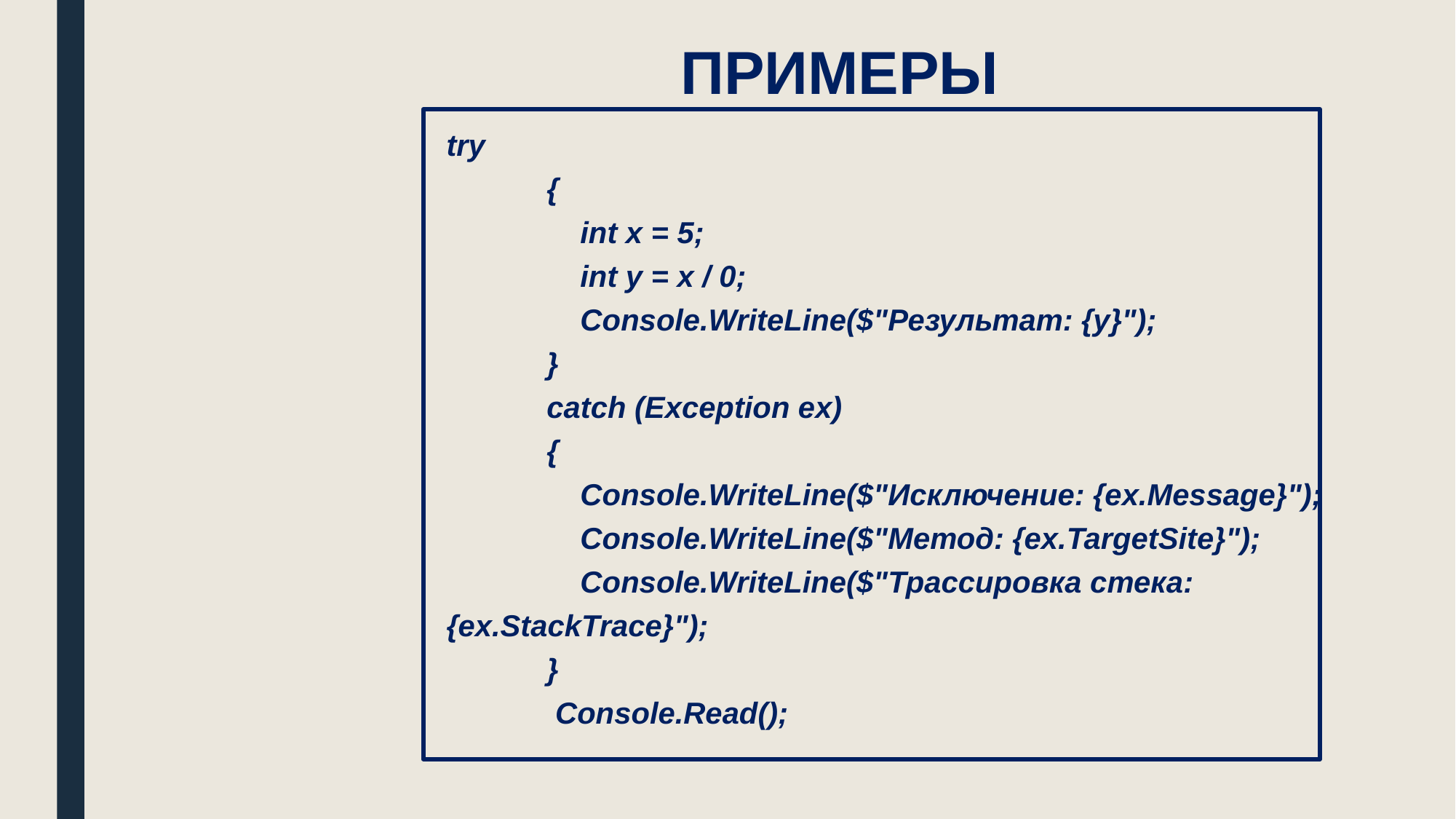

# ПРИМЕРЫ

try
            {
                int x = 5;
                int y = x / 0;
                Console.WriteLine($"Результат: {y}");
            }
            catch (Exception ex)
            {
                Console.WriteLine($"Исключение: {ex.Message}");
                Console.WriteLine($"Метод: {ex.TargetSite}");
                Console.WriteLine($"Трассировка стека: {ex.StackTrace}");
            }
             Console.Read();